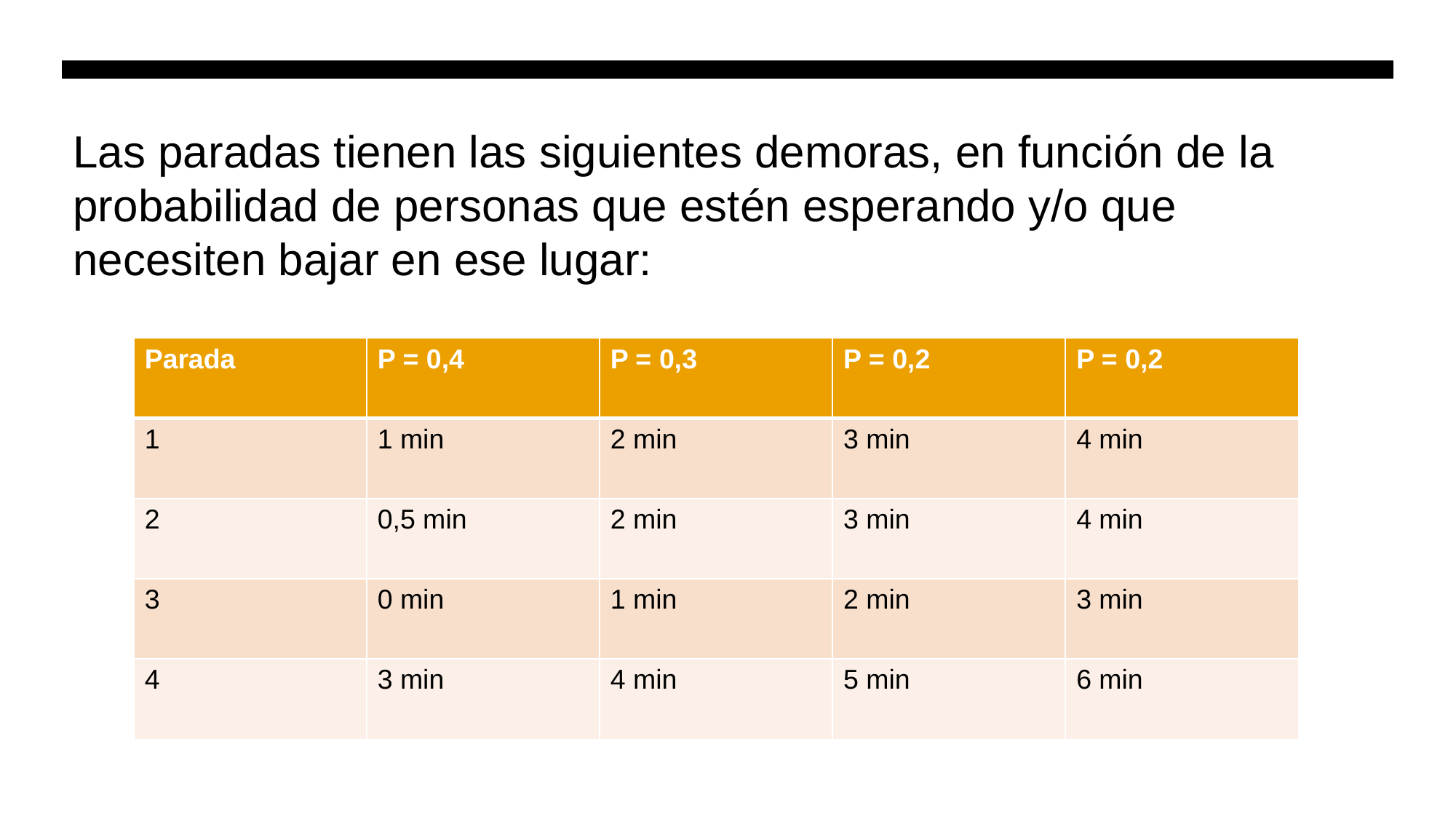

# Las paradas tienen las siguientes demoras, en función de la probabilidad de personas que estén esperando y/o que necesiten bajar en ese lugar:
| Parada | P = 0,4 | P = 0,3 | P = 0,2 | P = 0,2 |
| --- | --- | --- | --- | --- |
| 1 | 1 min | 2 min | 3 min | 4 min |
| 2 | 0,5 min | 2 min | 3 min | 4 min |
| 3 | 0 min | 1 min | 2 min | 3 min |
| 4 | 3 min | 4 min | 5 min | 6 min |